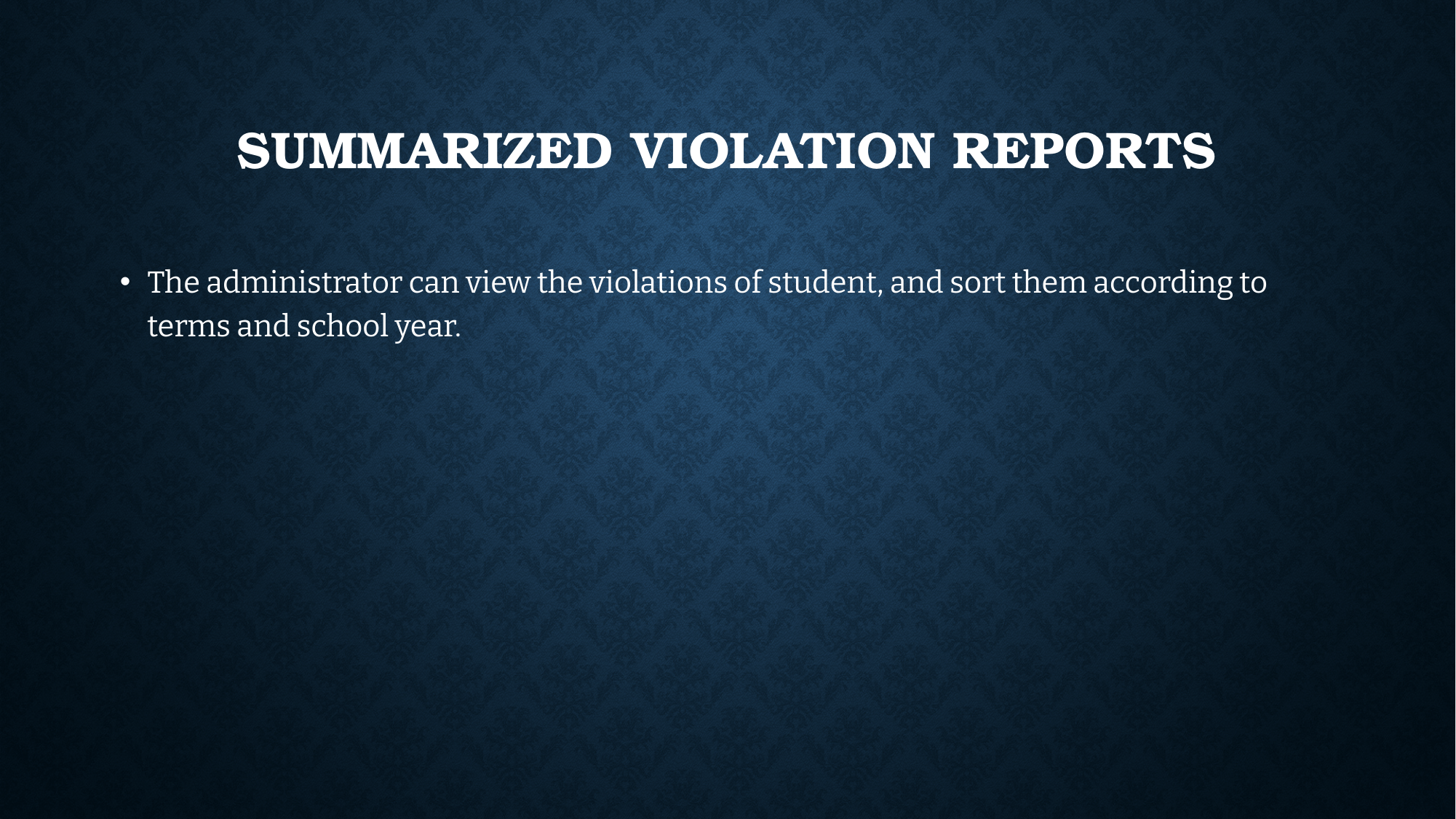

# Summarized Violation reports
The administrator can view the violations of student, and sort them according to terms and school year.